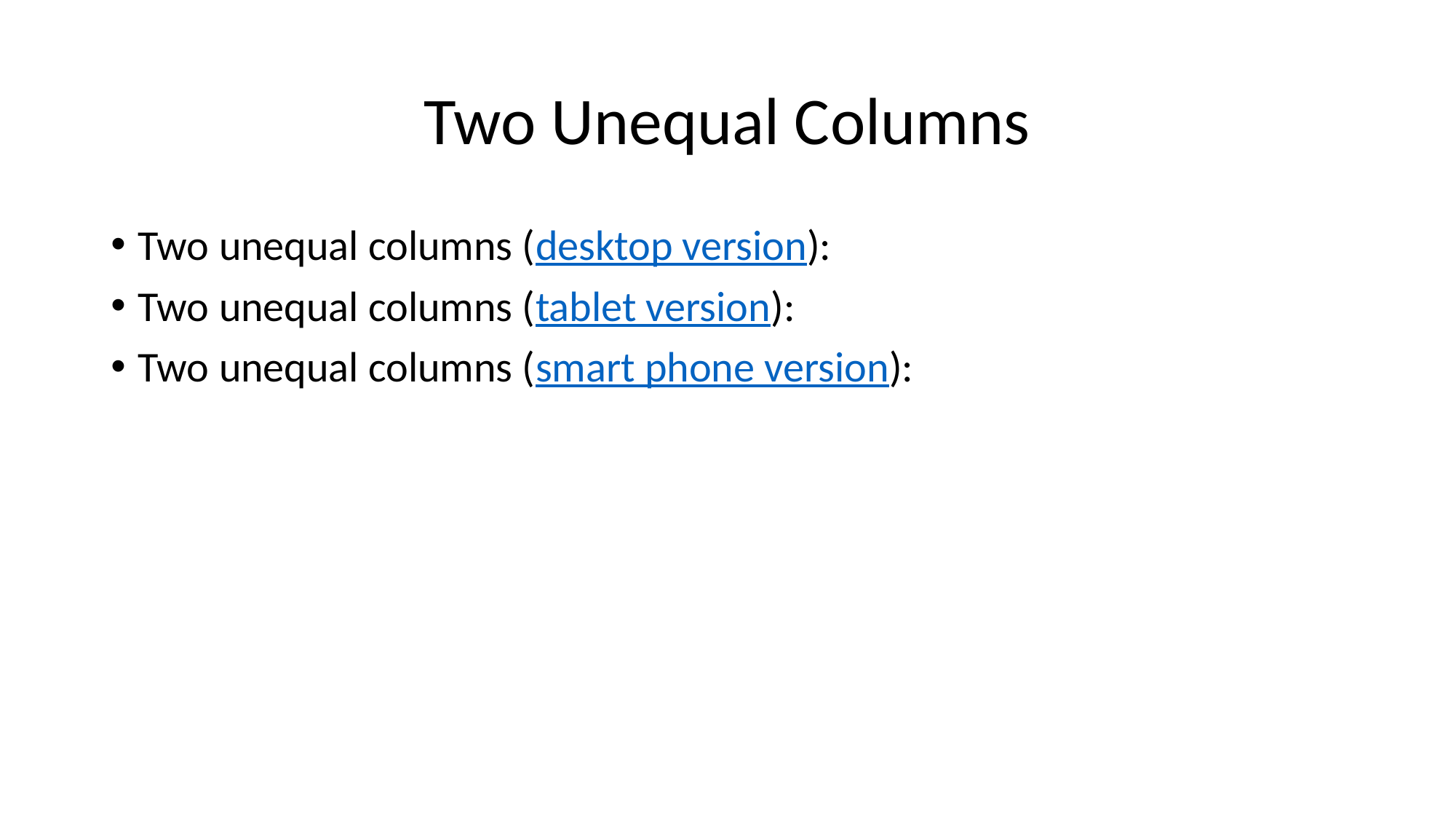

# Two Unequal Columns
Two unequal columns (desktop version):
Two unequal columns (tablet version):
Two unequal columns (smart phone version):